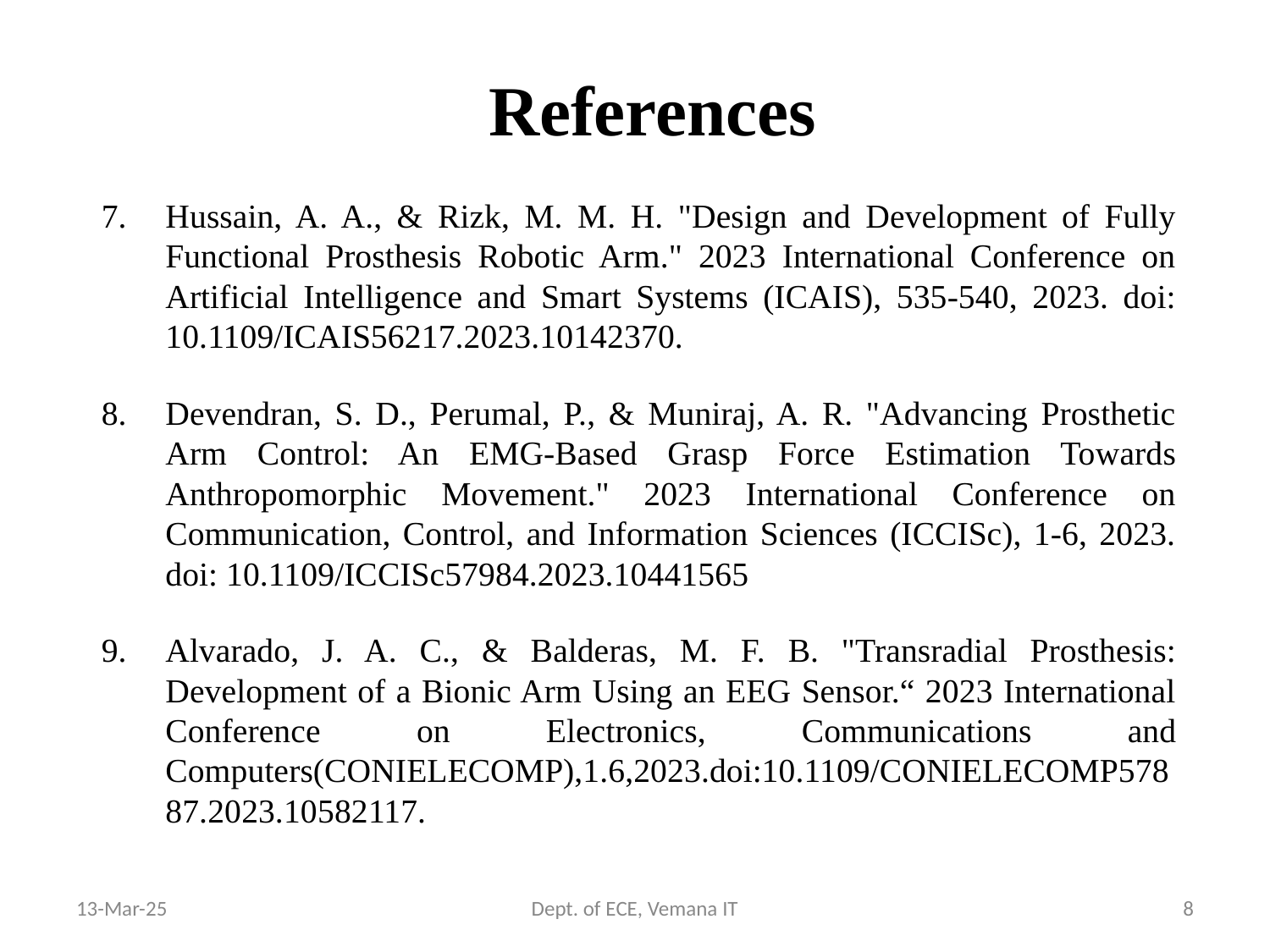

# References
Hussain, A. A., & Rizk, M. M. H. "Design and Development of Fully Functional Prosthesis Robotic Arm." 2023 International Conference on Artificial Intelligence and Smart Systems (ICAIS), 535-540, 2023. doi: 10.1109/ICAIS56217.2023.10142370.

Devendran, S. D., Perumal, P., & Muniraj, A. R. "Advancing Prosthetic Arm Control: An EMG-Based Grasp Force Estimation Towards Anthropomorphic Movement." 2023 International Conference on Communication, Control, and Information Sciences (ICCISc), 1-6, 2023. doi: 10.1109/ICCISc57984.2023.10441565

Alvarado, J. A. C., & Balderas, M. F. B. "Transradial Prosthesis: Development of a Bionic Arm Using an EEG Sensor.“ 2023 International Conference on Electronics, Communications and Computers(CONIELECOMP),1.6,2023.doi:10.1109/CONIELECOMP57887.2023.10582117.

13-Mar-25
Dept. of ECE, Vemana IT
8